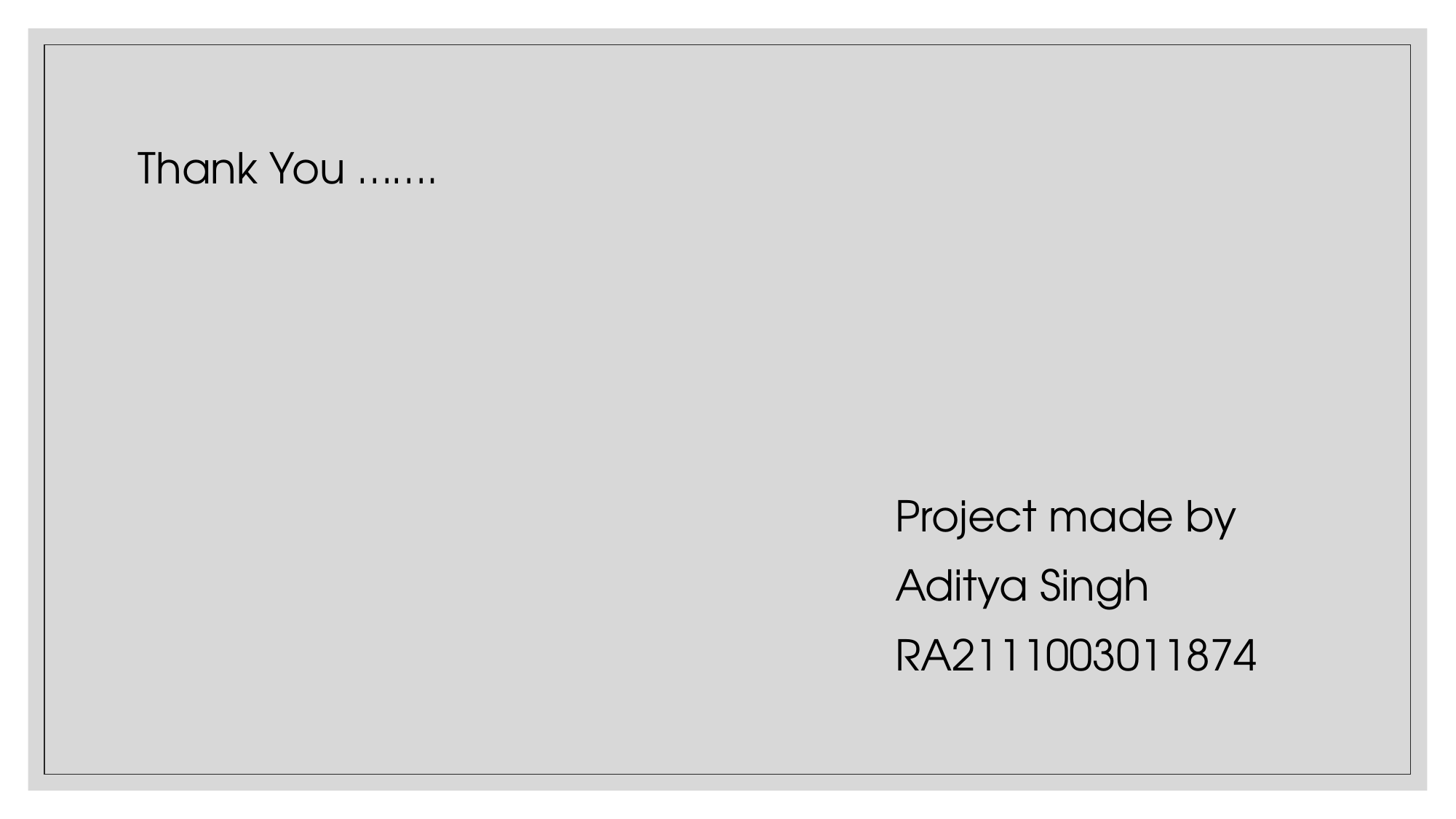

#
Thank You …….

                                                                Project made by
                                                                Aditya Singh
                                                                RA2111003011874